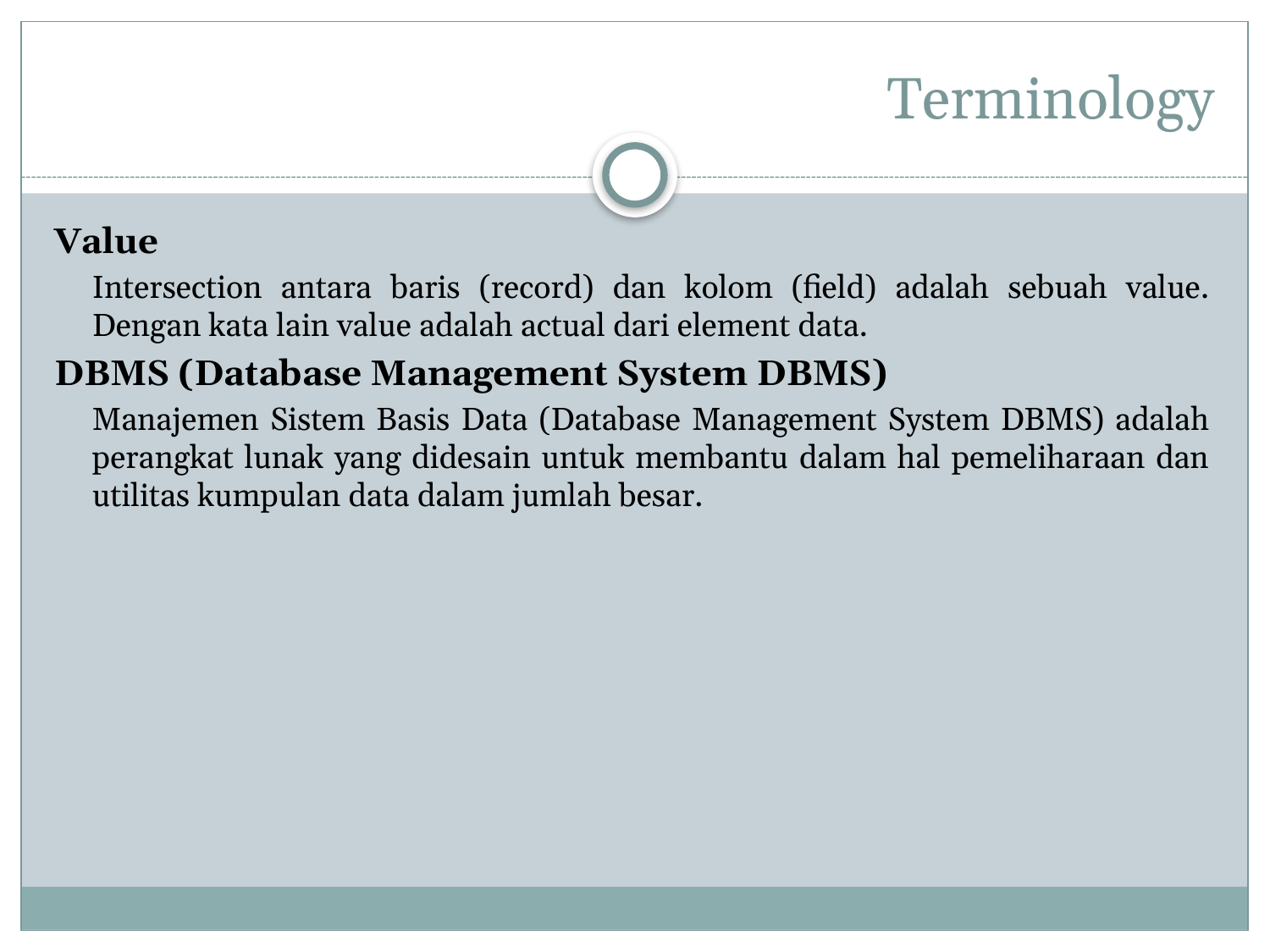

# Terminology
Value
Intersection antara baris (record) dan kolom (field) adalah sebuah value. Dengan kata lain value adalah actual dari element data.
DBMS (Database Management System DBMS)
Manajemen Sistem Basis Data (Database Management System DBMS) adalah perangkat lunak yang didesain untuk membantu dalam hal pemeliharaan dan utilitas kumpulan data dalam jumlah besar.